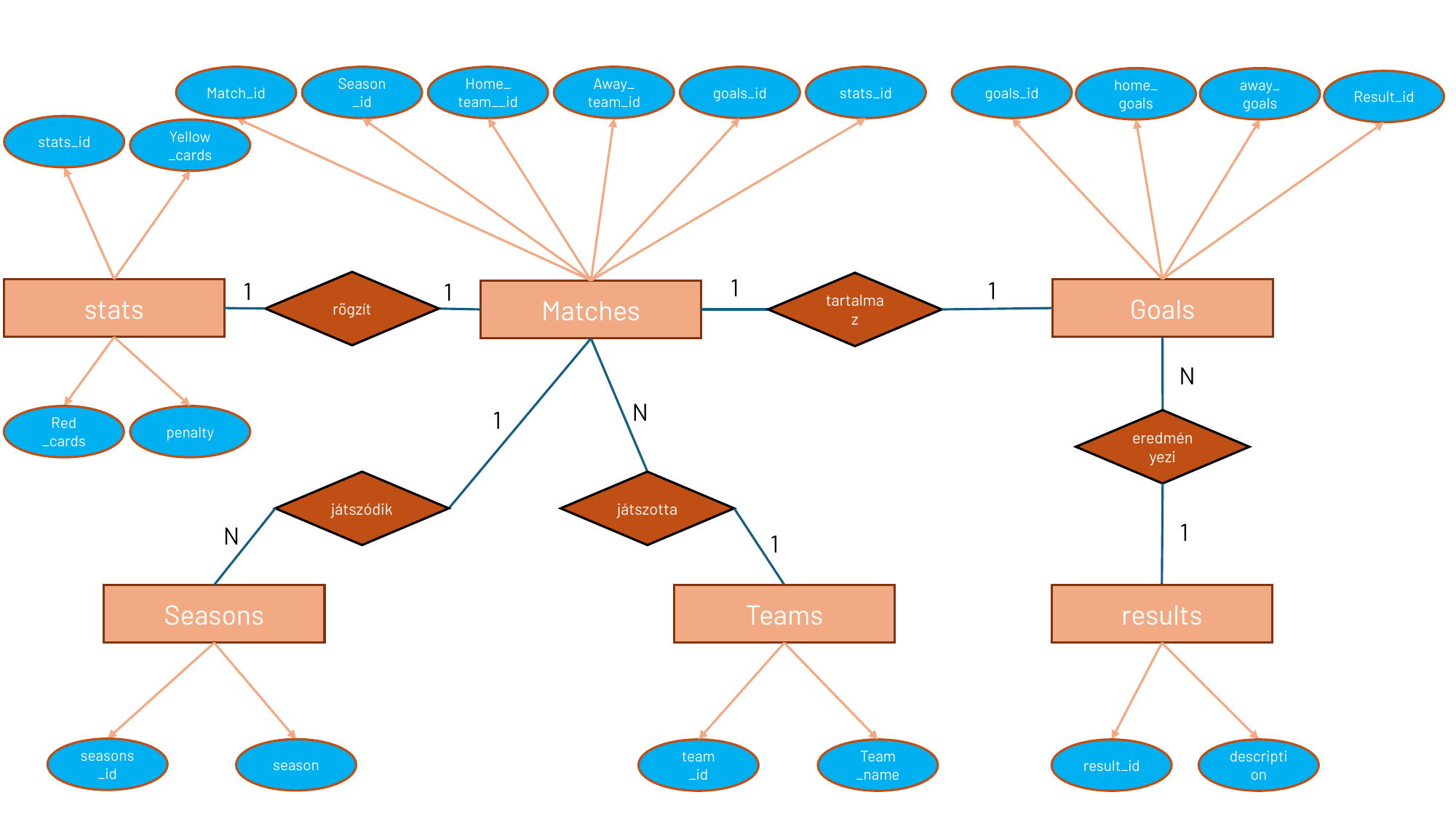

Match_id
Season
_id
Home_
team__id
Away_
team_id
goals_id
stats_id
goals_id
home_
goals
away_
goals
Result_id
stats_id
Yellow
_cards
1
1
1
1
rögzít
tartalmaz
stats
Goals
Matches
N
N
1
Red
_cards
penalty
eredményezi
játszotta
játszódik
1
N
1
Seasons
Teams
results
seasons
_id
season
team
_id
Team
_name
result_id
description